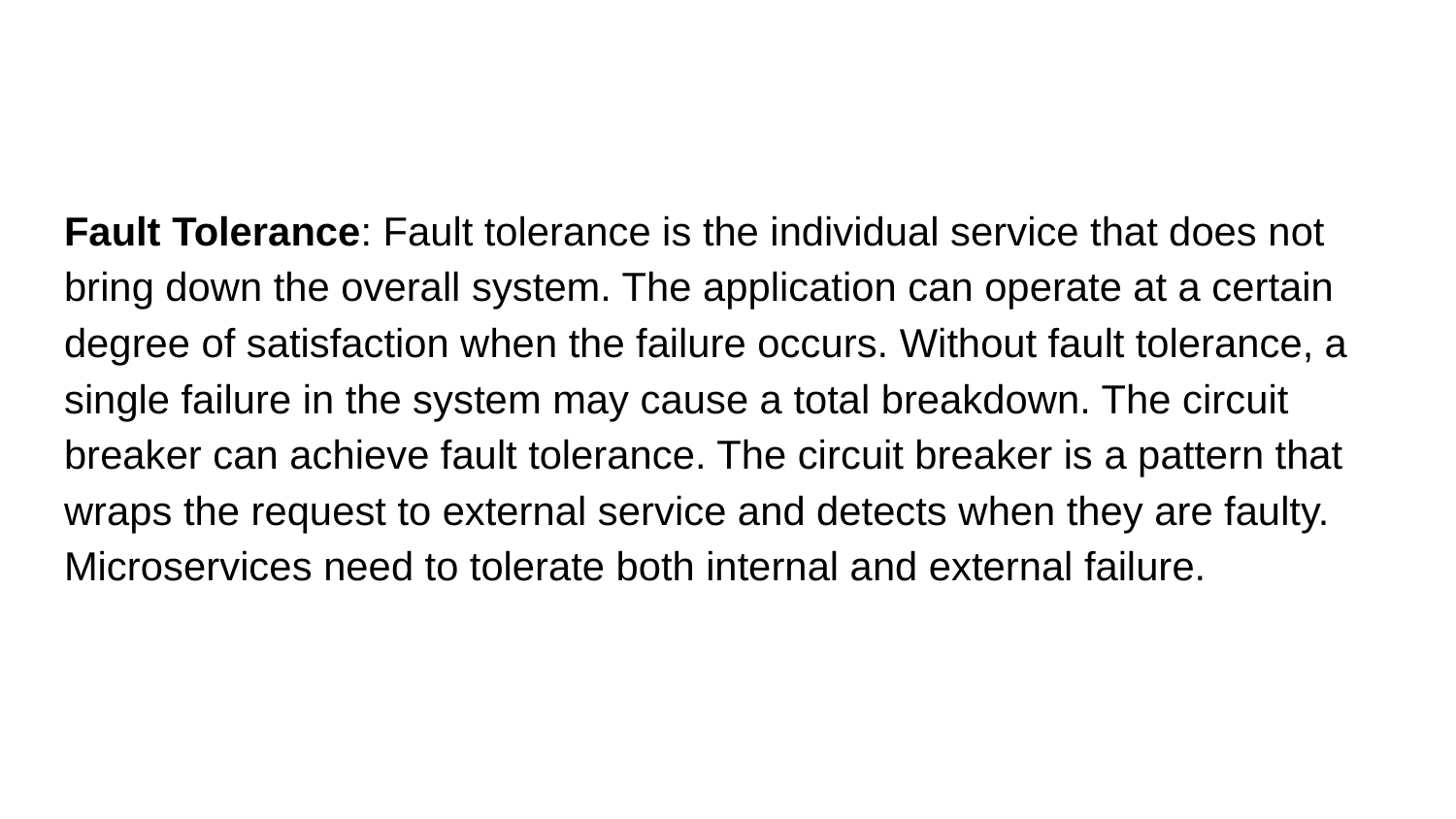

#
Fault Tolerance: Fault tolerance is the individual service that does not bring down the overall system. The application can operate at a certain degree of satisfaction when the failure occurs. Without fault tolerance, a single failure in the system may cause a total breakdown. The circuit breaker can achieve fault tolerance. The circuit breaker is a pattern that wraps the request to external service and detects when they are faulty. Microservices need to tolerate both internal and external failure.